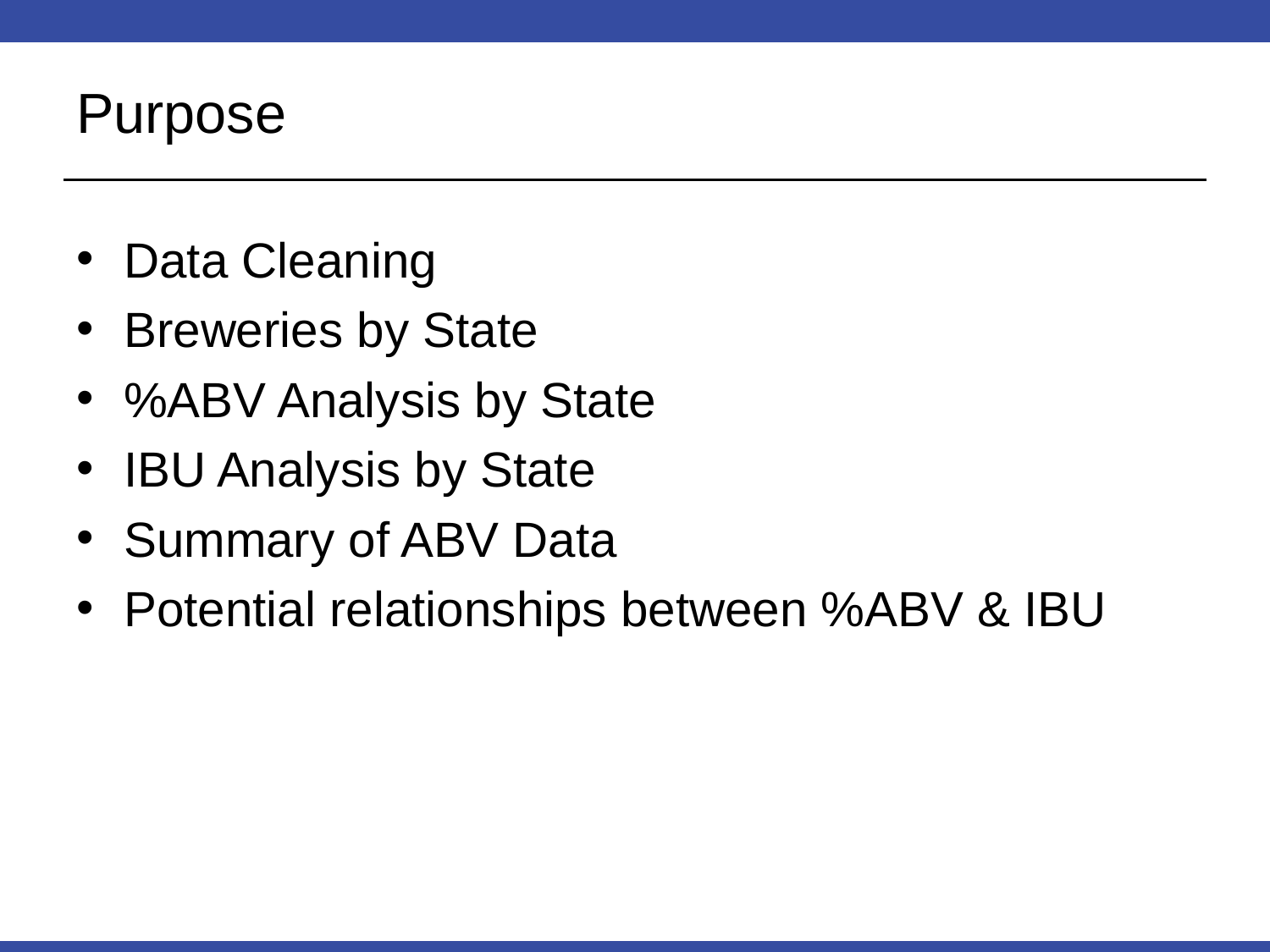

# Purpose
Data Cleaning
Breweries by State
%ABV Analysis by State
IBU Analysis by State
Summary of ABV Data
Potential relationships between %ABV & IBU